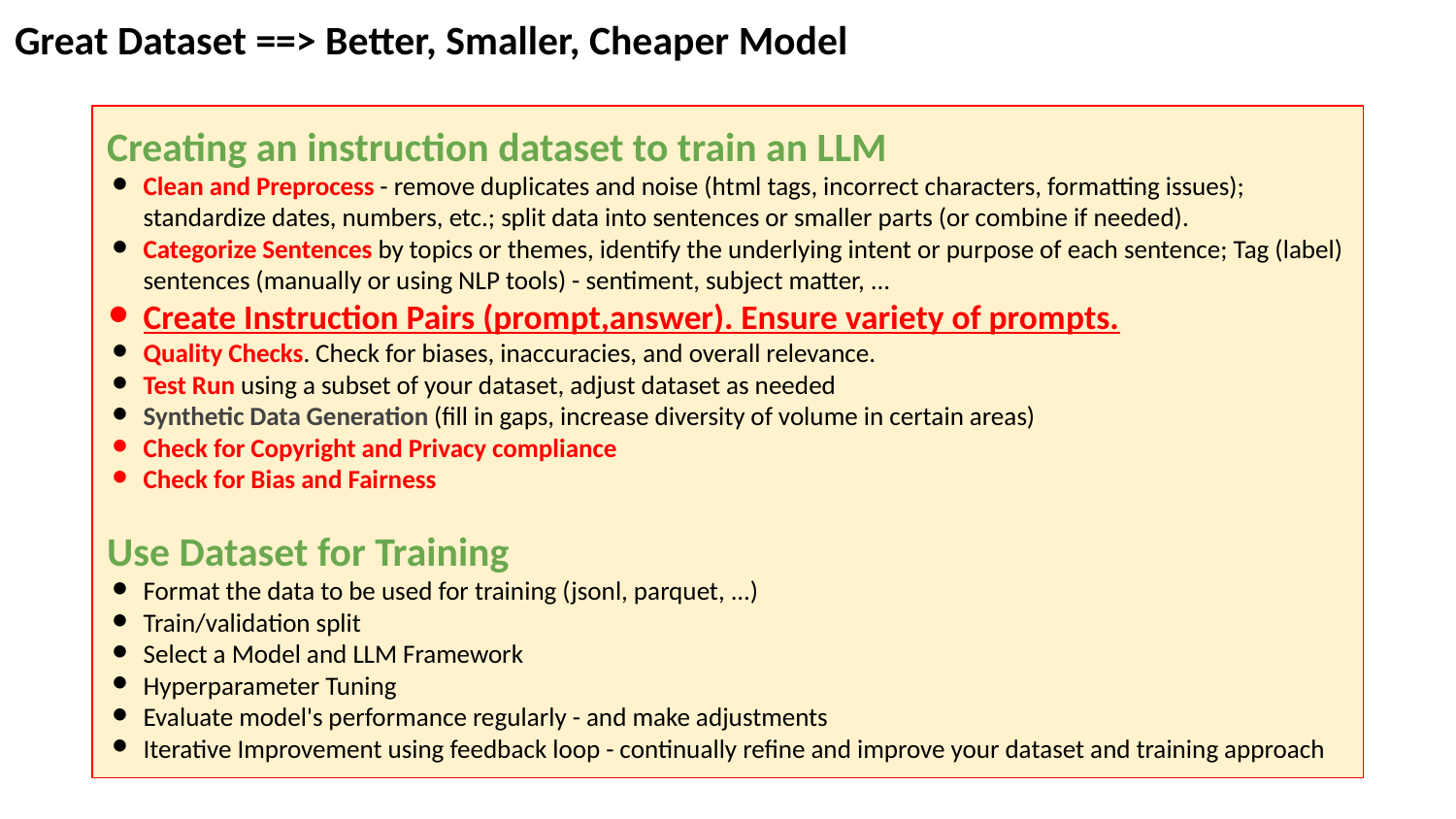

Great Dataset ==> Better, Smaller, Cheaper Model
Creating an instruction dataset to train an LLM
Clean and Preprocess - remove duplicates and noise (html tags, incorrect characters, formatting issues);  standardize dates, numbers, etc.; split data into sentences or smaller parts (or combine if needed).
Categorize Sentences by topics or themes, identify the underlying intent or purpose of each sentence; Tag (label) sentences (manually or using NLP tools) - sentiment, subject matter, ...
Create Instruction Pairs (prompt,answer). Ensure variety of prompts.
Quality Checks. Check for biases, inaccuracies, and overall relevance.
Test Run using a subset of your dataset, adjust dataset as needed
Synthetic Data Generation (fill in gaps, increase diversity of volume in certain areas)
Check for Copyright and Privacy compliance
Check for Bias and Fairness

Use Dataset for Training
Format the data to be used for training (jsonl, parquet, ...)
Train/validation split
Select a Model and LLM Framework
Hyperparameter Tuning
Evaluate model's performance regularly - and make adjustments
Iterative Improvement using feedback loop - continually refine and improve your dataset and training approach